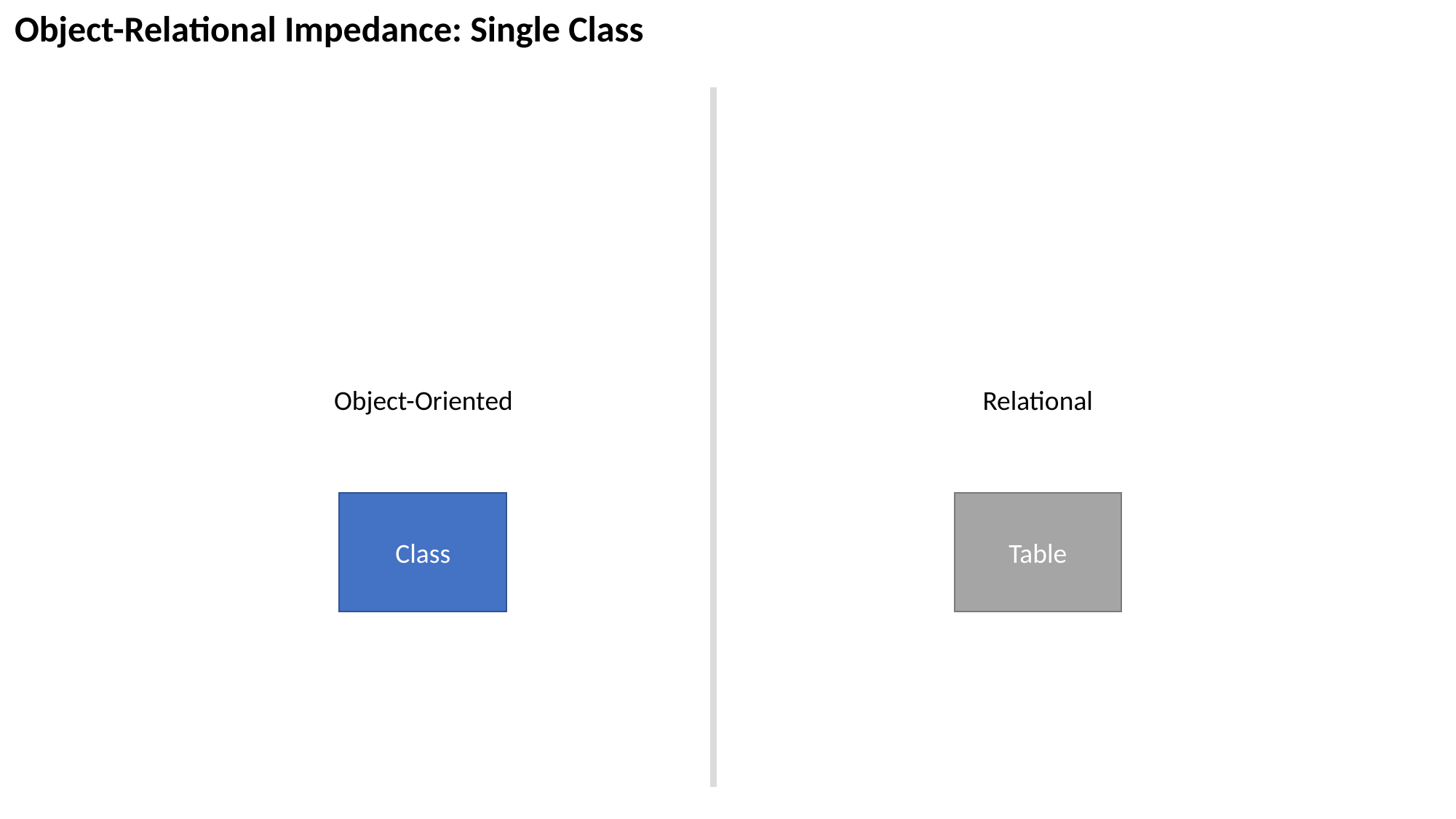

Object-Relational Impedance: Single Class
Object-Oriented
Relational
Class
Table